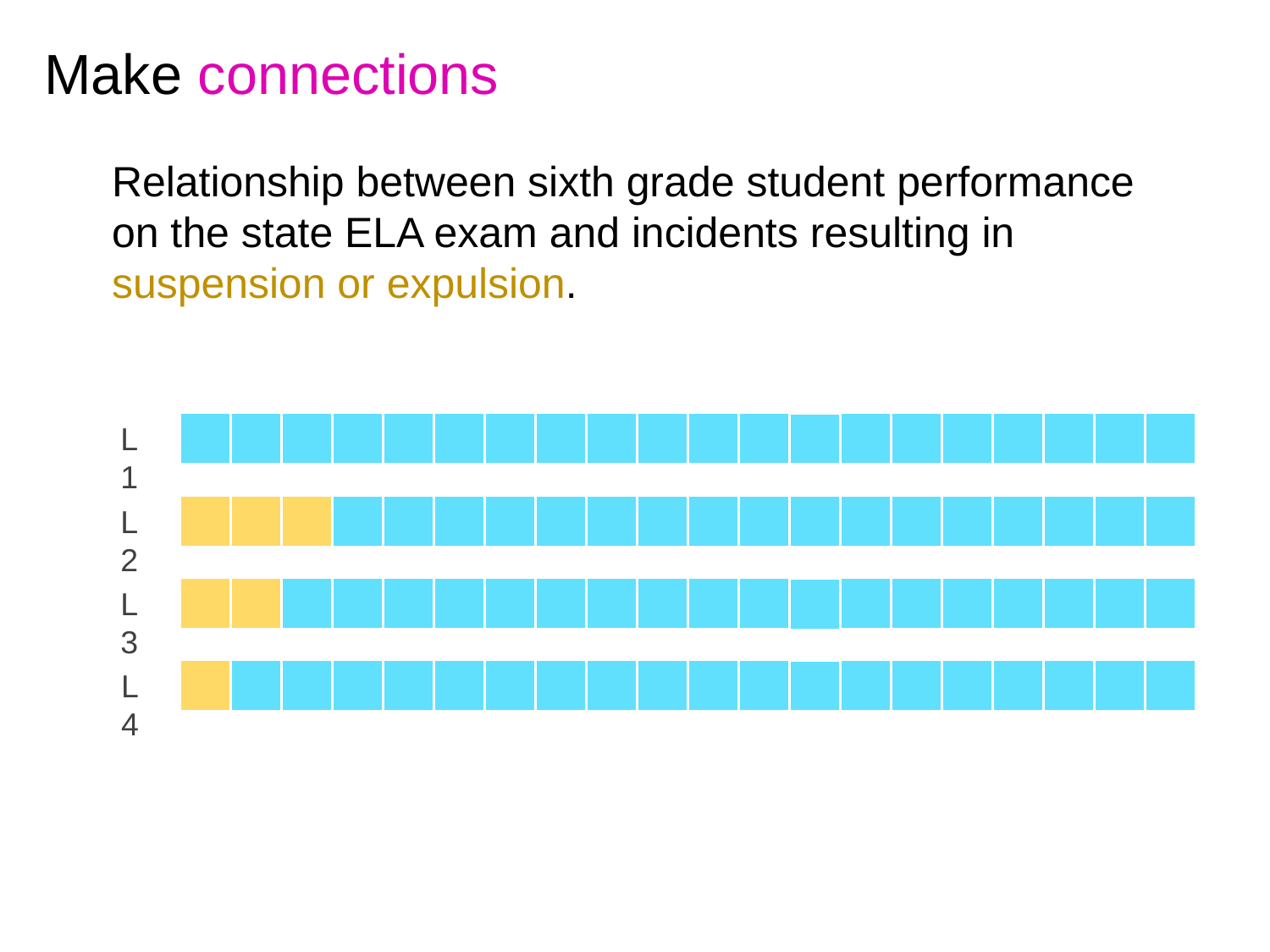

Make connections
Relationship between sixth grade student performance on the state ELA exam and incidents resulting in suspension or expulsion.
L1

L2

L3

L4